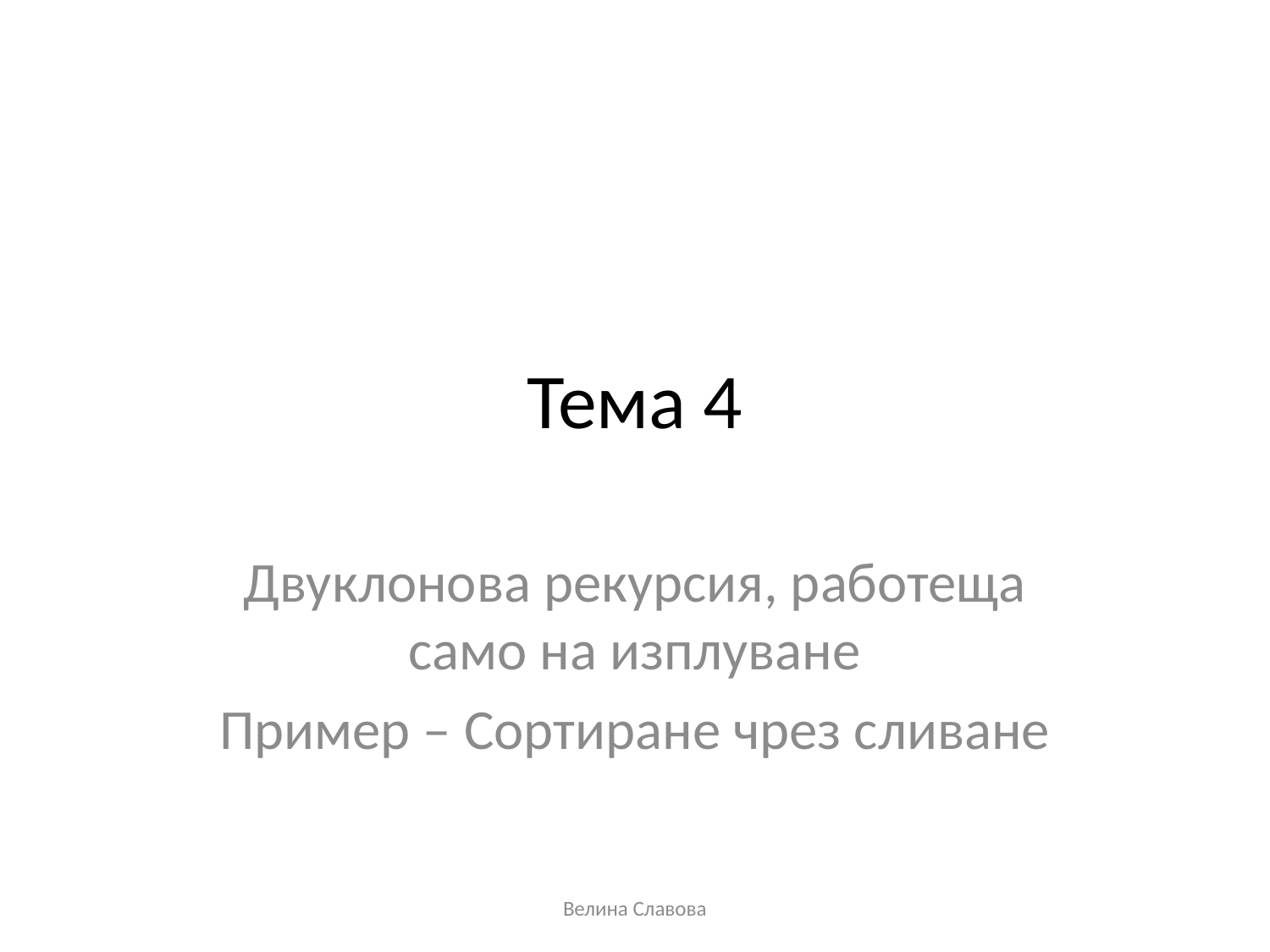

# Тема 4
Двуклонова рекурсия, работеща само на изплуване
Пример – Сортиране чрез сливане

Велина Славова